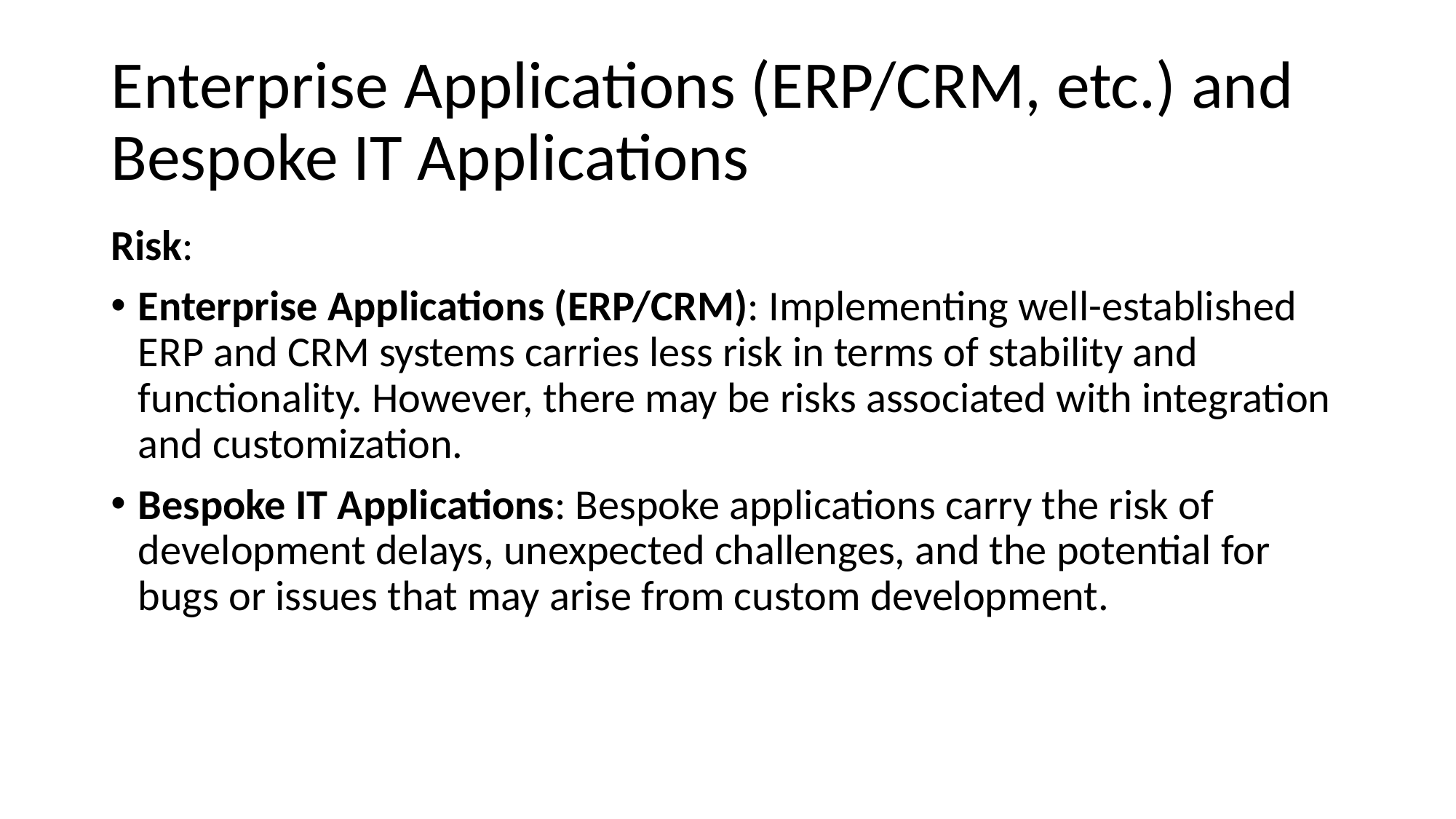

# Enterprise Applications (ERP/CRM, etc.) and Bespoke IT Applications
Risk:
Enterprise Applications (ERP/CRM): Implementing well-established ERP and CRM systems carries less risk in terms of stability and functionality. However, there may be risks associated with integration and customization.
Bespoke IT Applications: Bespoke applications carry the risk of development delays, unexpected challenges, and the potential for bugs or issues that may arise from custom development.